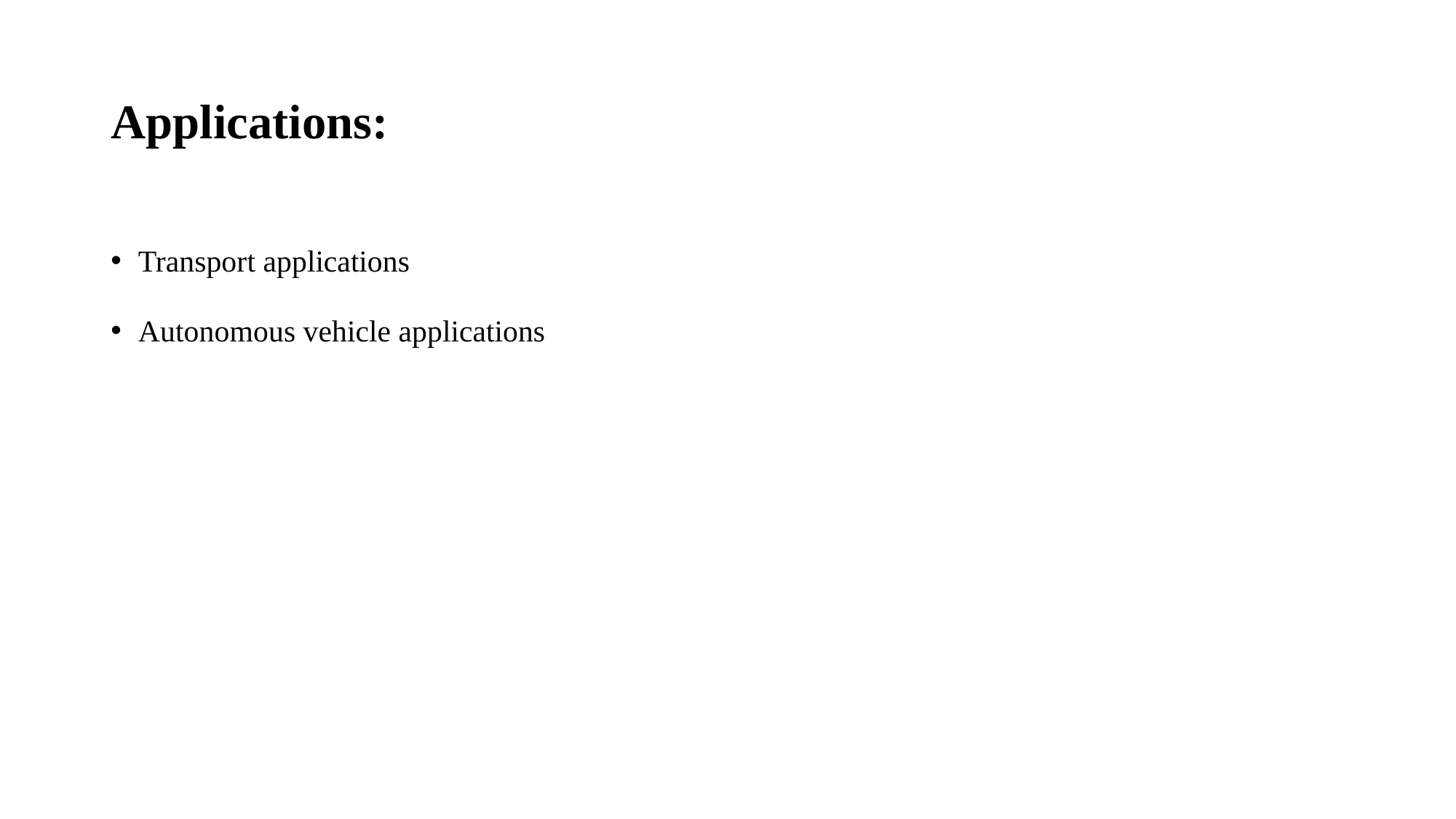

# Applications:
Transport applications
Autonomous vehicle applications